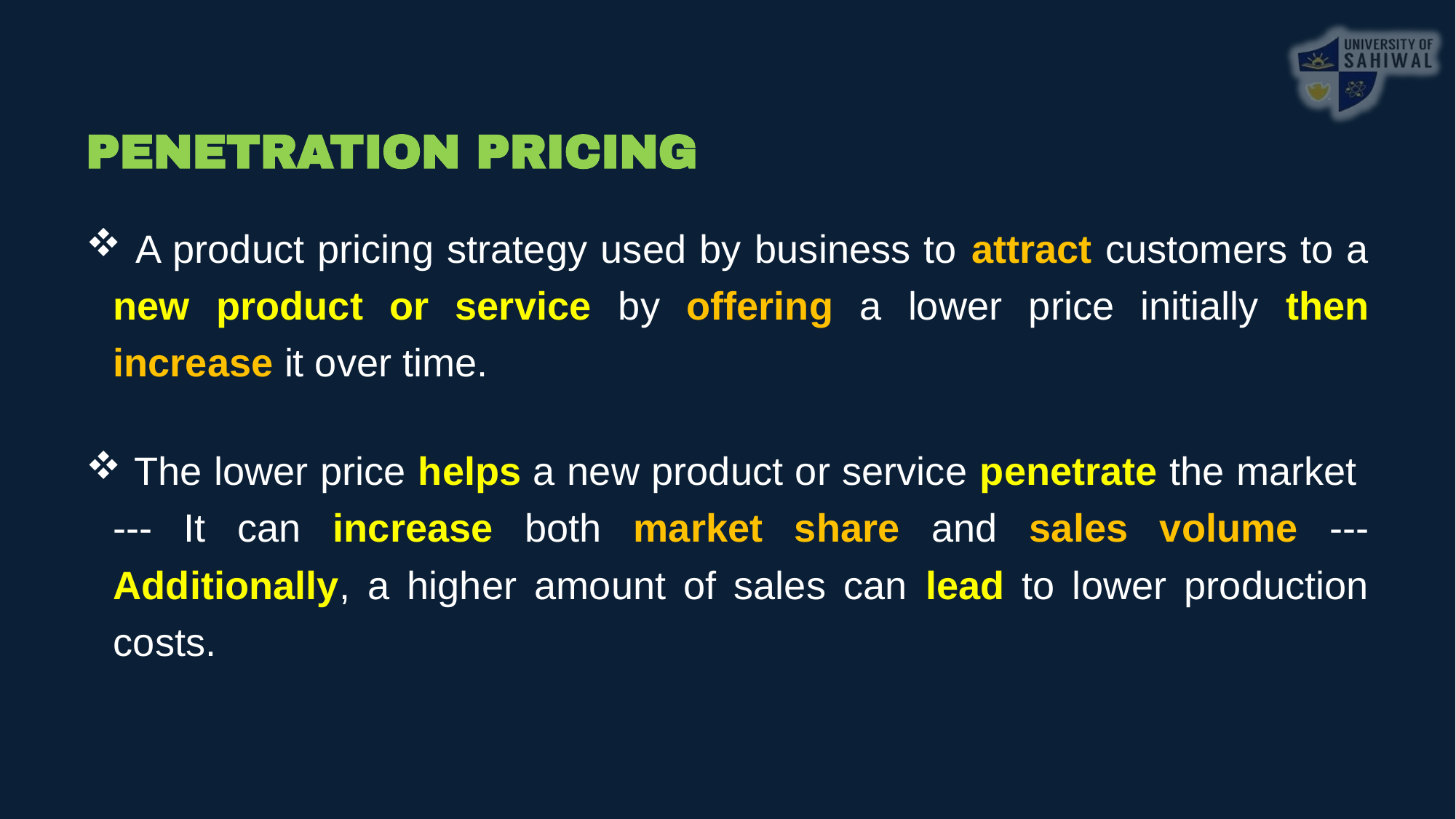

PENETRATION PRICING

 A product pricing strategy used by business to attract customers to a new product or service by offering a lower price initially then increase it over time.

 The lower price helps a new product or service penetrate the market  --- It can increase both market share and sales volume ---Additionally, a higher amount of sales can lead to lower production costs.